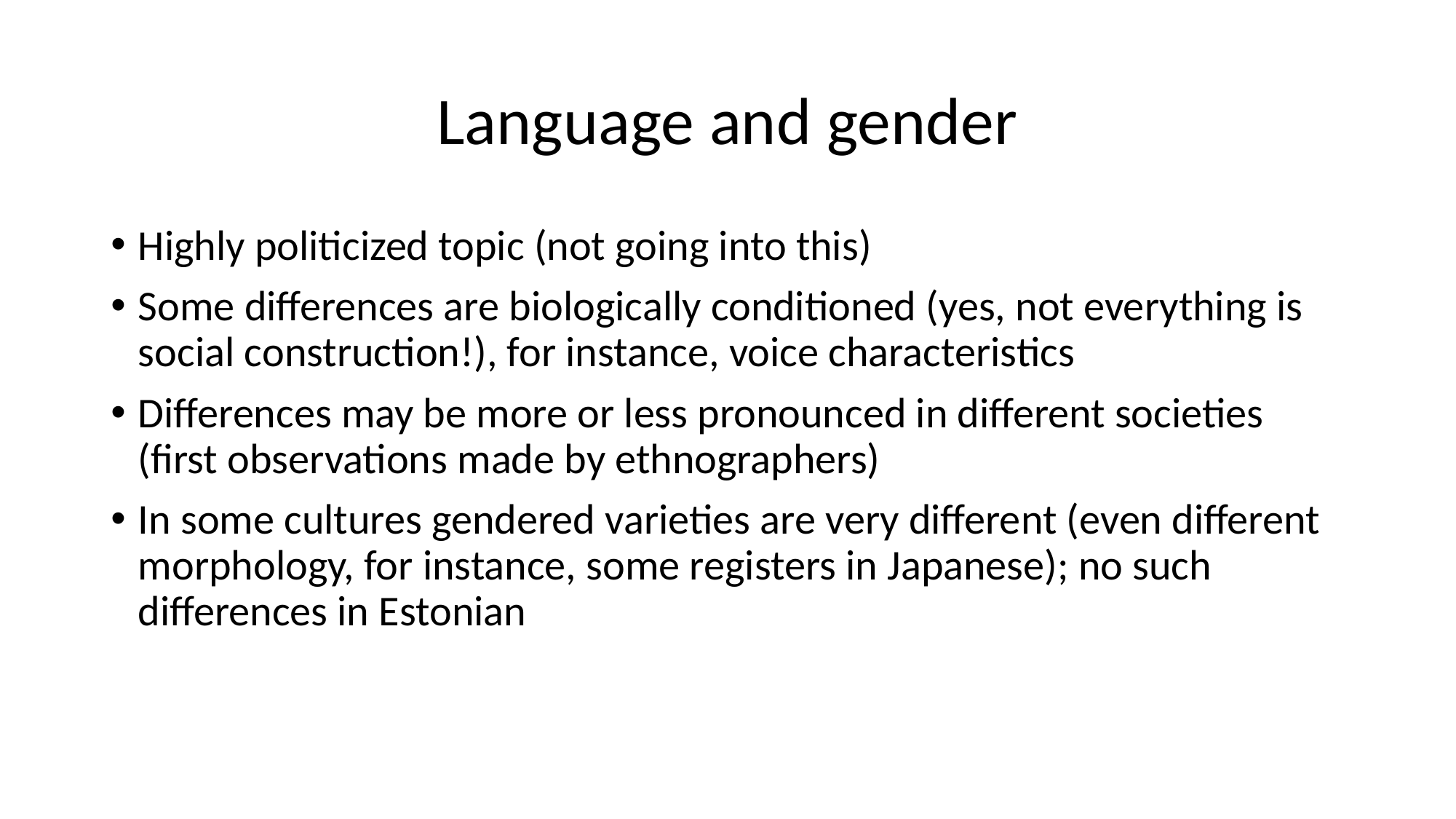

# Language and gender
Highly politicized topic (not going into this)
Some differences are biologically conditioned (yes, not everything is social construction!), for instance, voice characteristics
Differences may be more or less pronounced in different societies (first observations made by ethnographers)
In some cultures gendered varieties are very different (even different morphology, for instance, some registers in Japanese); no such differences in Estonian